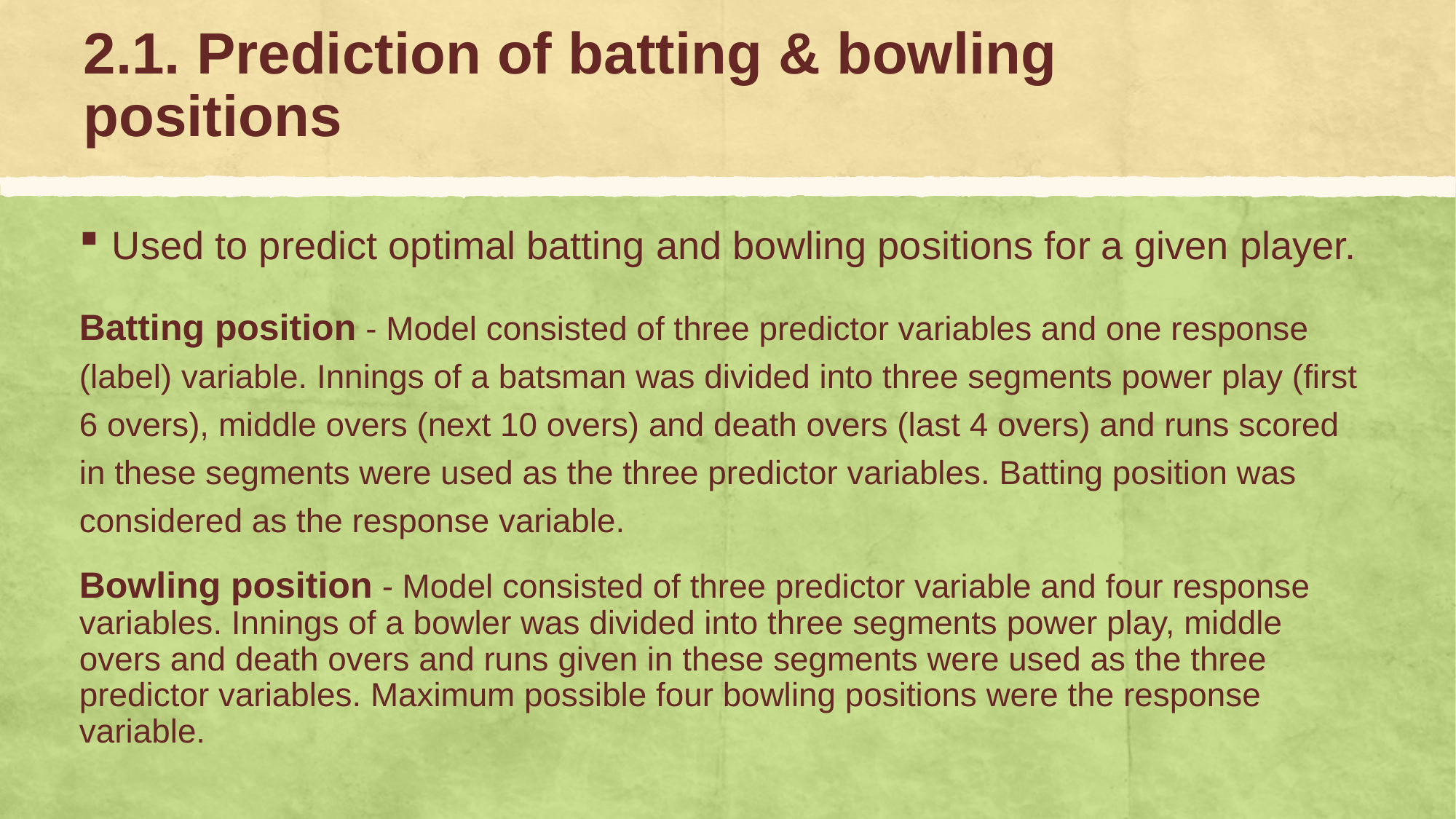

# 2.1. Prediction of batting & bowling positions
Used to predict optimal batting and bowling positions for a given player.
Batting position - Model consisted of three predictor variables and one response (label) variable. Innings of a batsman was divided into three segments power play (first 6 overs), middle overs (next 10 overs) and death overs (last 4 overs) and runs scored in these segments were used as the three predictor variables. Batting position was considered as the response variable.
Bowling position - Model consisted of three predictor variable and four response variables. Innings of a bowler was divided into three segments power play, middle overs and death overs and runs given in these segments were used as the three predictor variables. Maximum possible four bowling positions were the response variable.